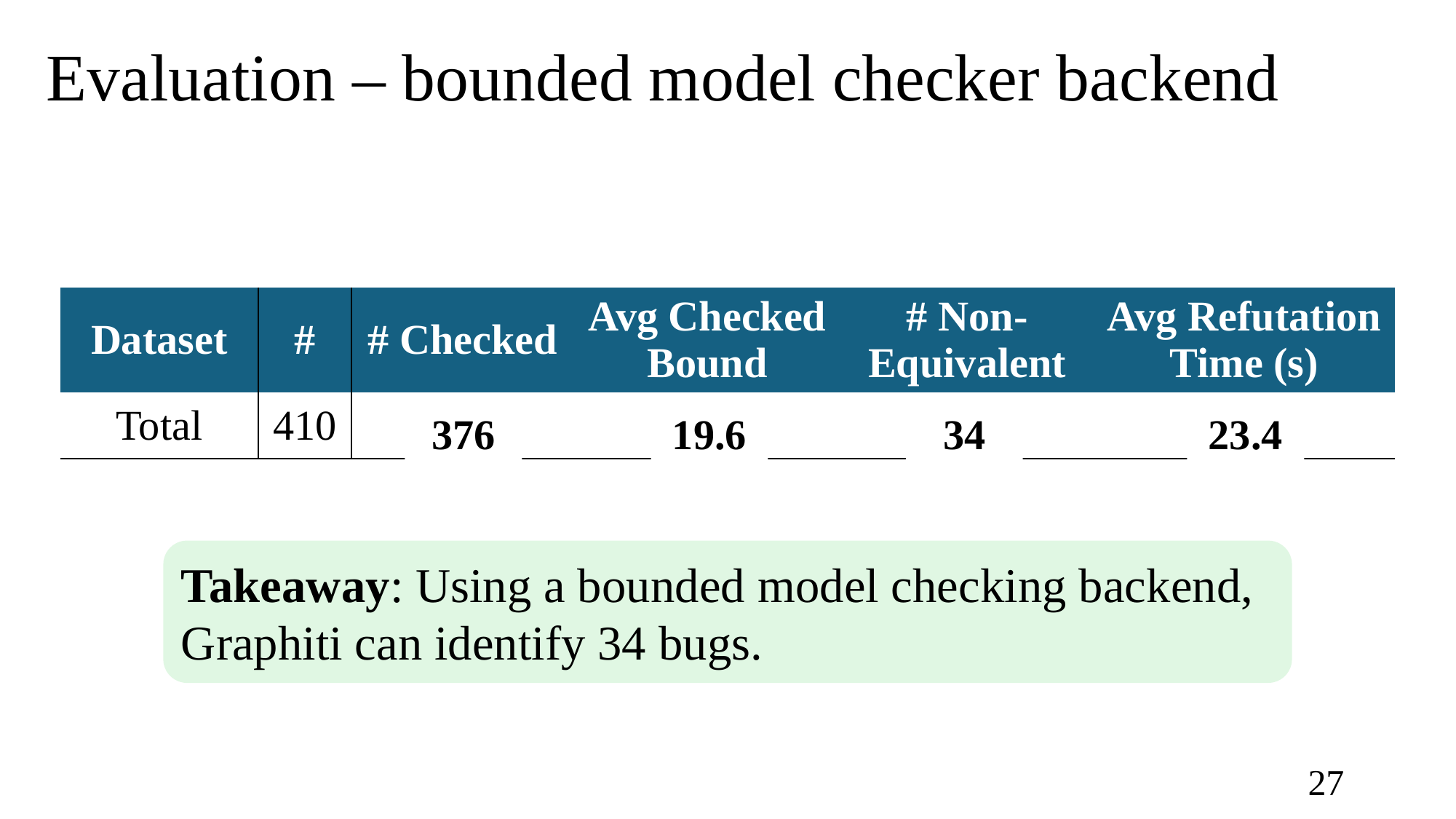

# Evaluation – bounded model checker backend
| Dataset | # | # Checked | Avg Checked Bound | # Non- Equivalent | Avg Refutation Time (s) |
| --- | --- | --- | --- | --- | --- |
| Total | 410 | 376 | 19.6 | 34 | 23.4 |
376
19.6
34
23.4
Takeaway: Using a bounded model checking backend, Graphiti can identify 34 bugs.
27